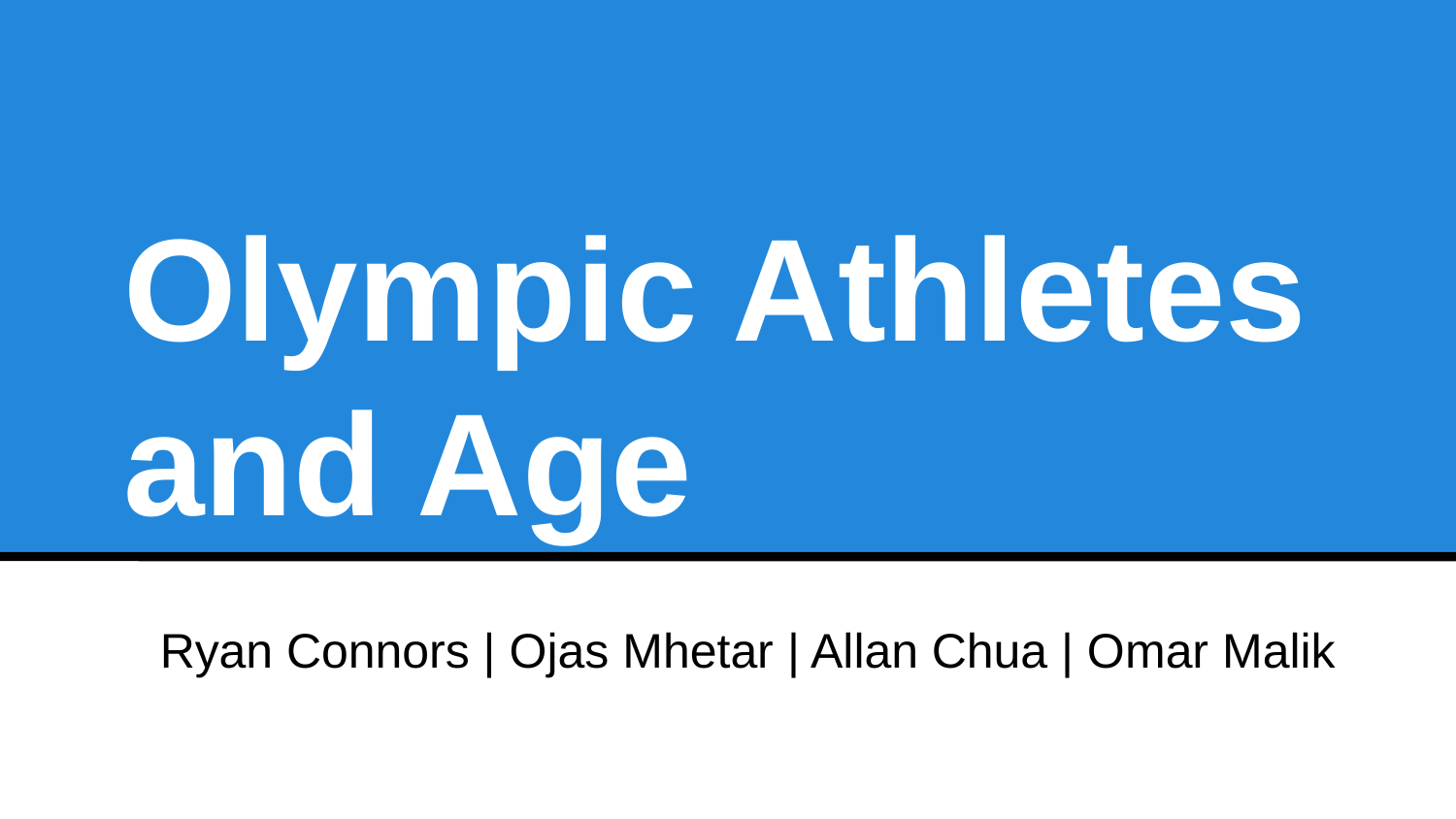

Olympic Athletes and Age
	Ryan Connors | Ojas Mhetar | Allan Chua | Omar Malik